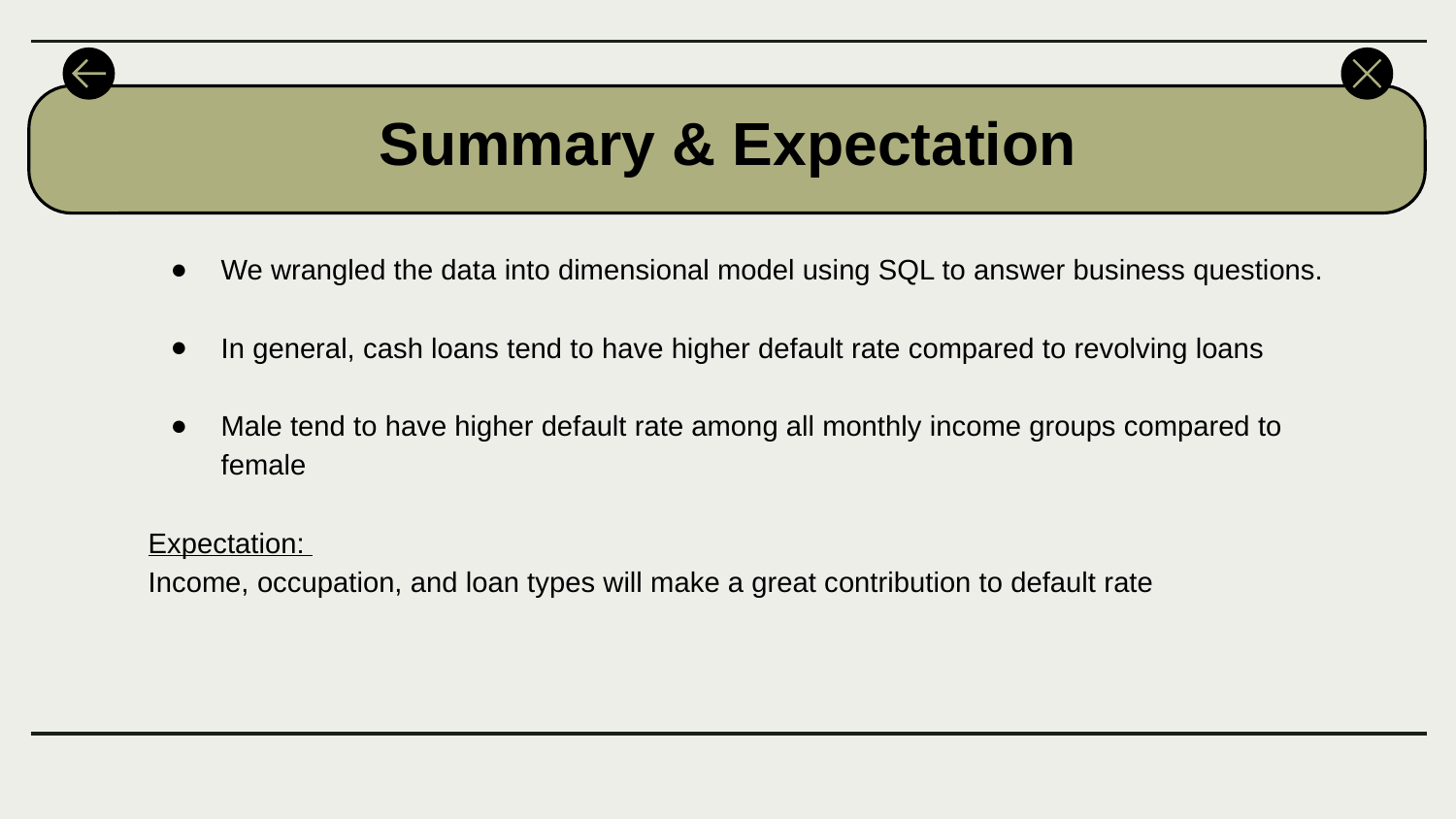

Summary & Expectation
We wrangled the data into dimensional model using SQL to answer business questions.

In general, cash loans tend to have higher default rate compared to revolving loans

Male tend to have higher default rate among all monthly income groups compared to female

Expectation:
Income, occupation, and loan types will make a great contribution to default rate